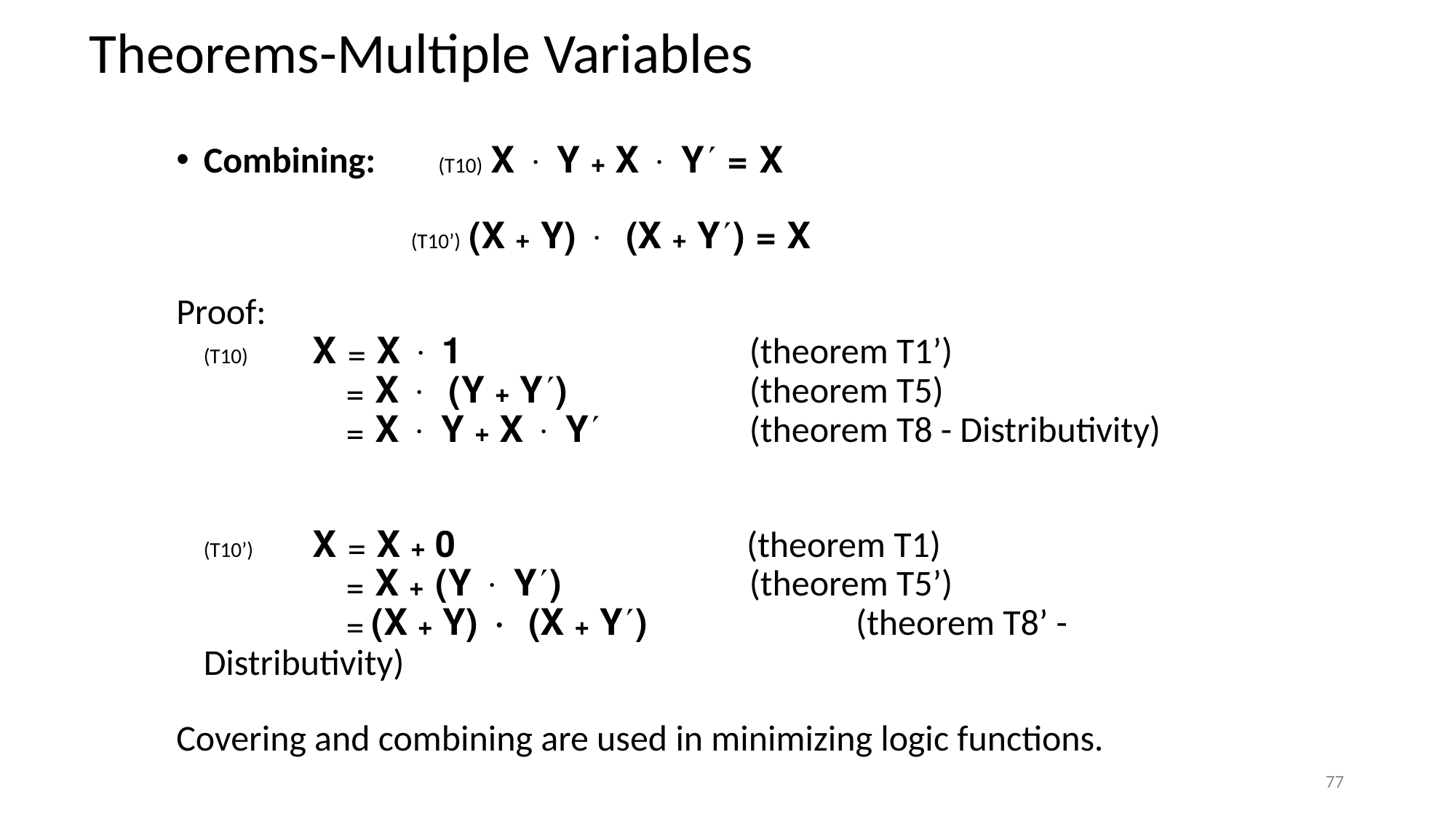

# Theorems-Multiple Variables
Combining:	  (T10) X ⋅ Y + X ⋅ Y′ = X
		  (T10’) (X + Y) ⋅ (X + Y′) = X
Proof:
(T10)  	X = X ⋅ 1 			(theorem T1’)
 	    = X ⋅ (Y + Y′)		(theorem T5)
 	    = X ⋅ Y + X ⋅ Y′		(theorem T8 - Distributivity)
(T10’)	X = X + 0 		             (theorem T1)
 	    = X + (Y ⋅ Y′) 		(theorem T5’)
 	    = (X + Y) ⋅ (X + Y′) 	             (theorem T8’ - Distributivity)
Covering and combining are used in minimizing logic functions.
77